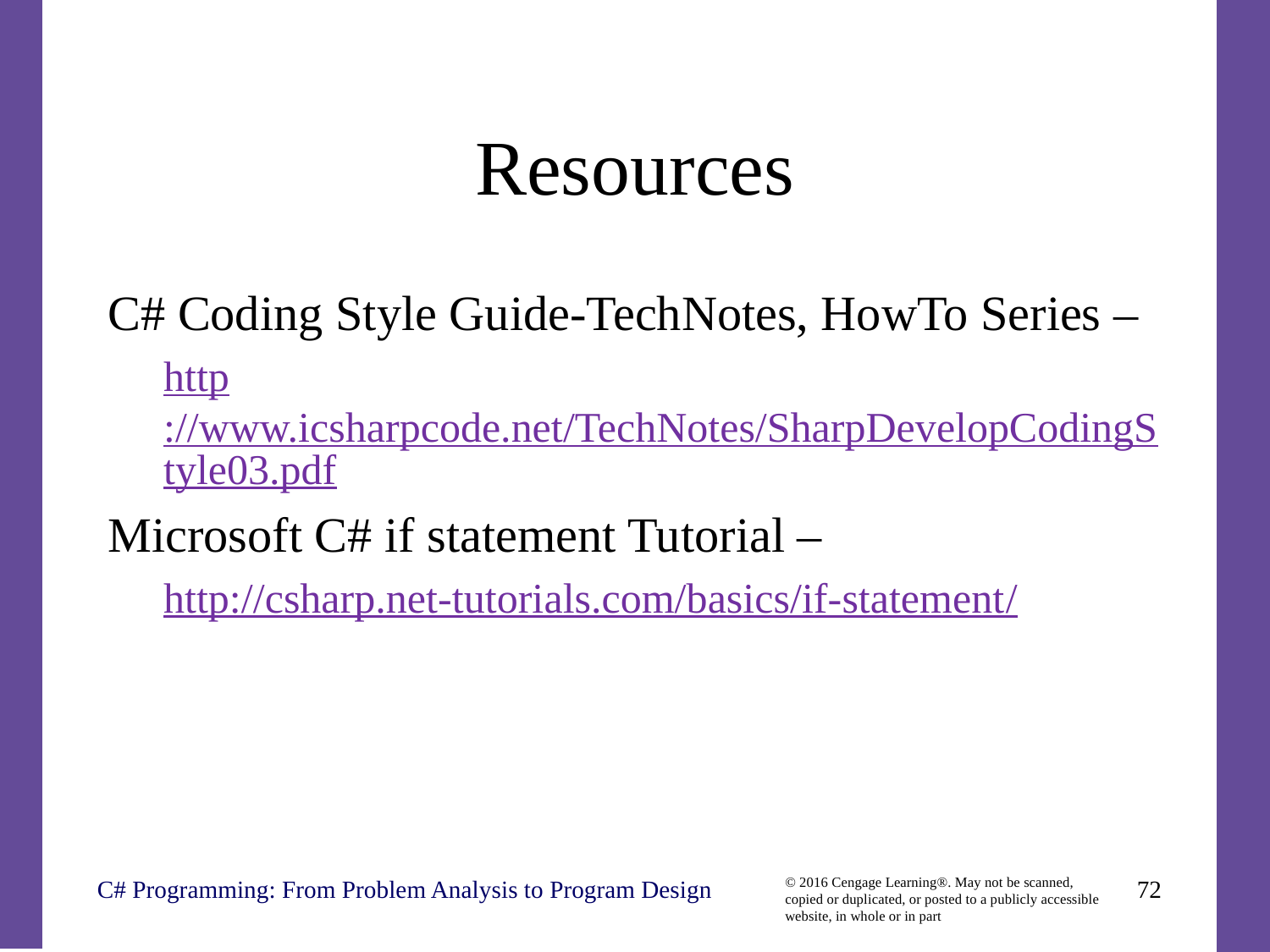

# Resources
C# Coding Style Guide-TechNotes, HowTo Series –
http://www.icsharpcode.net/TechNotes/SharpDevelopCodingStyle03.pdf
Microsoft C# if statement Tutorial –
http://csharp.net-tutorials.com/basics/if-statement/
C# Programming: From Problem Analysis to Program Design

72